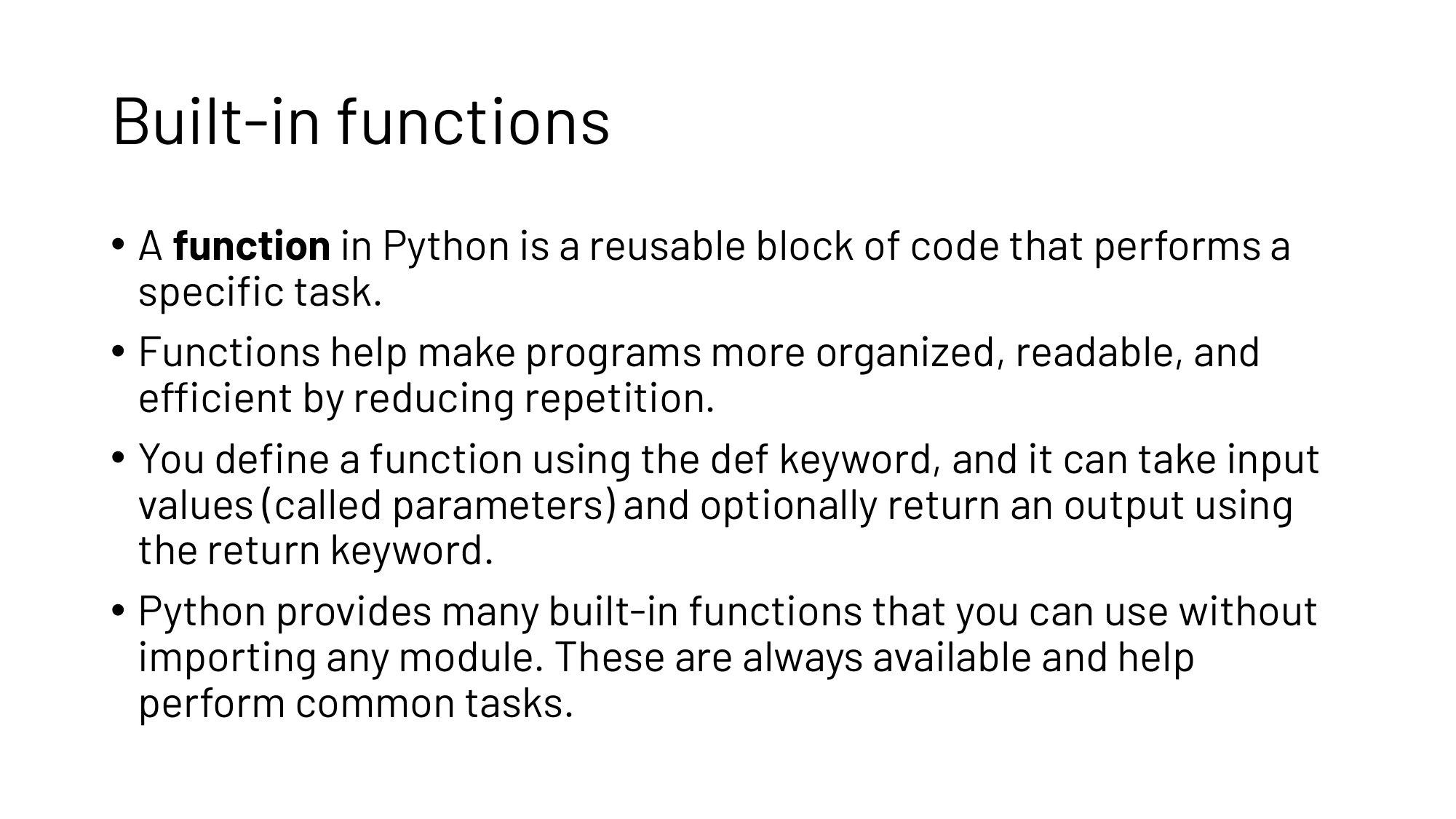

# Built-in functions
A function in Python is a reusable block of code that performs a specific task.
Functions help make programs more organized, readable, and efficient by reducing repetition.
You define a function using the def keyword, and it can take input values (called parameters) and optionally return an output using the return keyword.
Python provides many built-in functions that you can use without importing any module. These are always available and help perform common tasks.